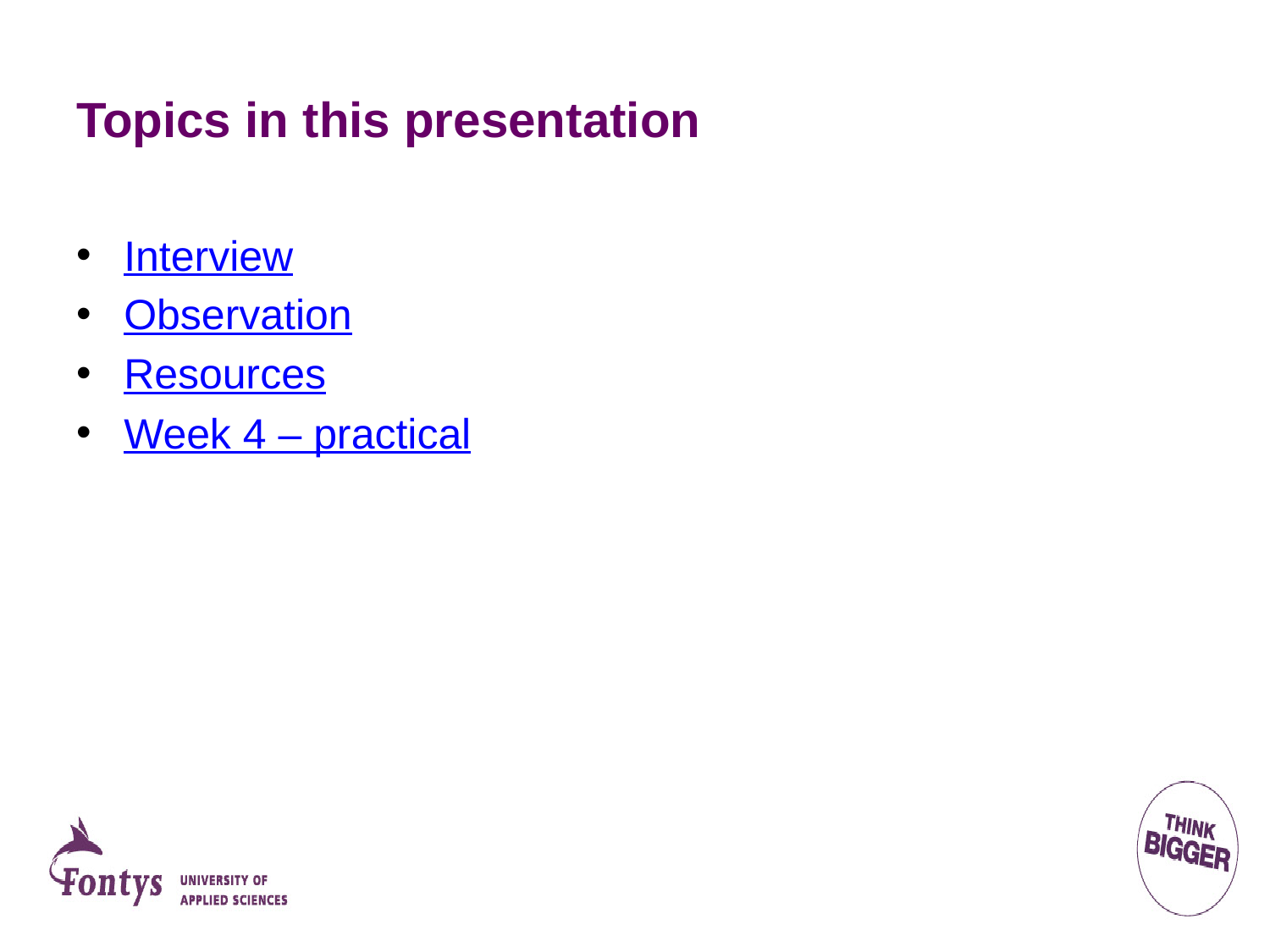

# Topics in this presentation
Interview
Observation
Resources
Week 4 – practical